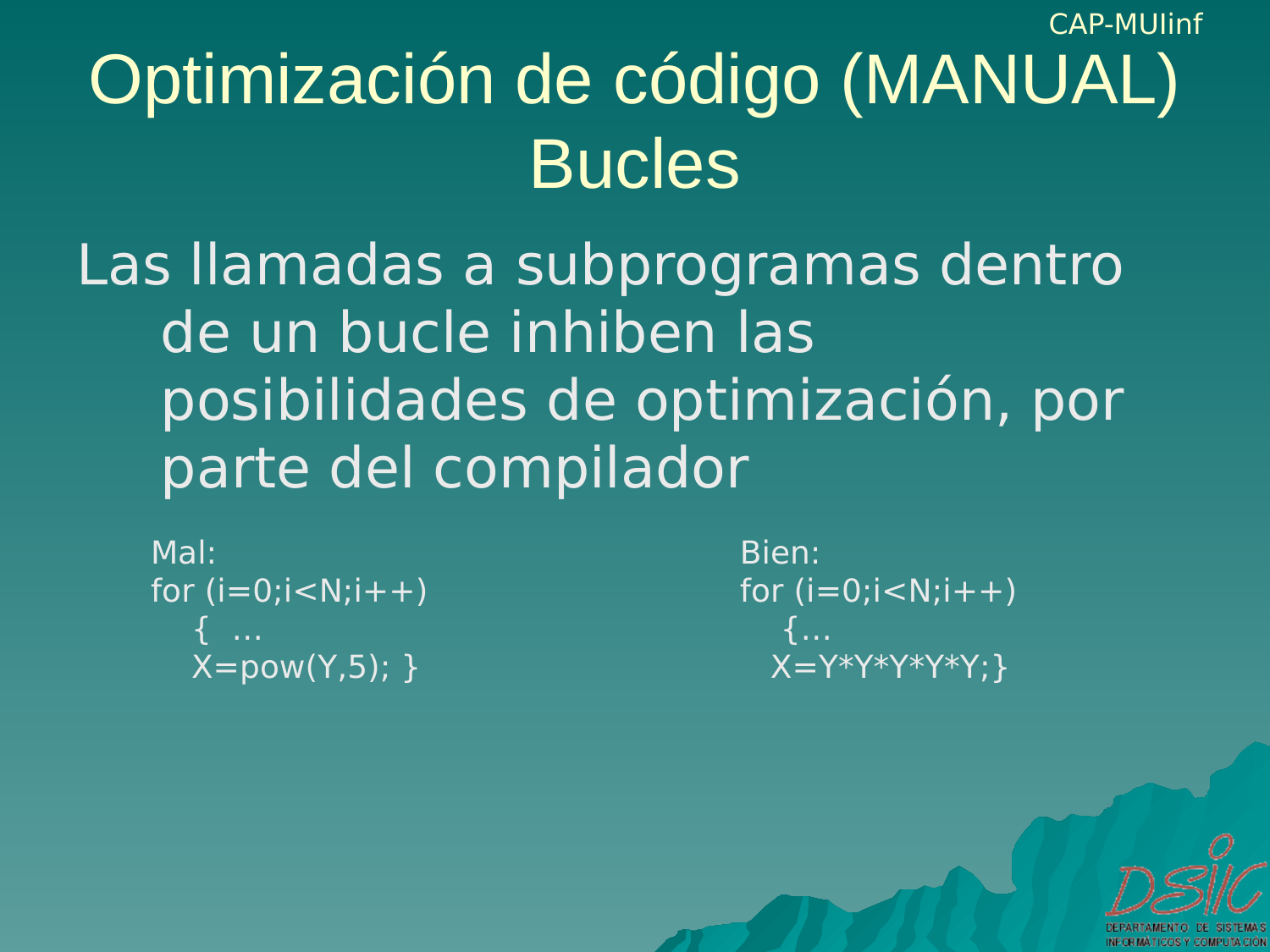

# Optimización de código (MANUAL) Bucles
Las llamadas a subprogramas dentro de un bucle inhiben las posibilidades de optimización, por parte del compilador
Mal:
for (i=0;i<N;i++)
    {  …
    X=pow(Y,5); }

Bien:
for (i=0;i<N;i++)
    {…
   X=Y*Y*Y*Y*Y;}